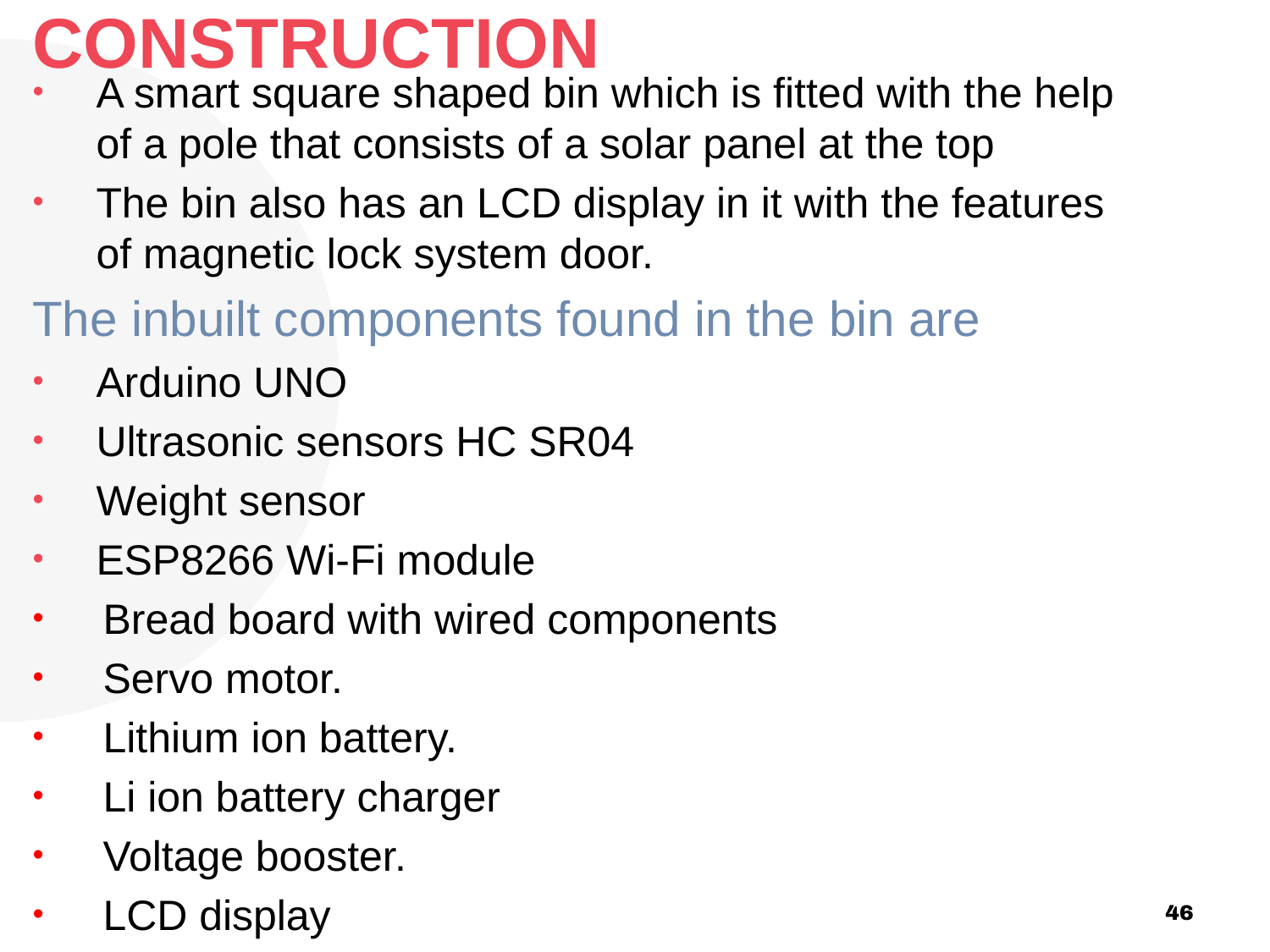

# CONSTRUCTION
A smart square shaped bin which is fitted with the help of a pole that consists of a solar panel at the top
The bin also has an LCD display in it with the features of magnetic lock system door.
The inbuilt components found in the bin are
Arduino UNO
Ultrasonic sensors HC SR04
Weight sensor
ESP8266 Wi-Fi module
     Bread board with wired components
     Servo motor.
     Lithium ion battery.
     Li ion battery charger
     Voltage booster.
     LCD display

46